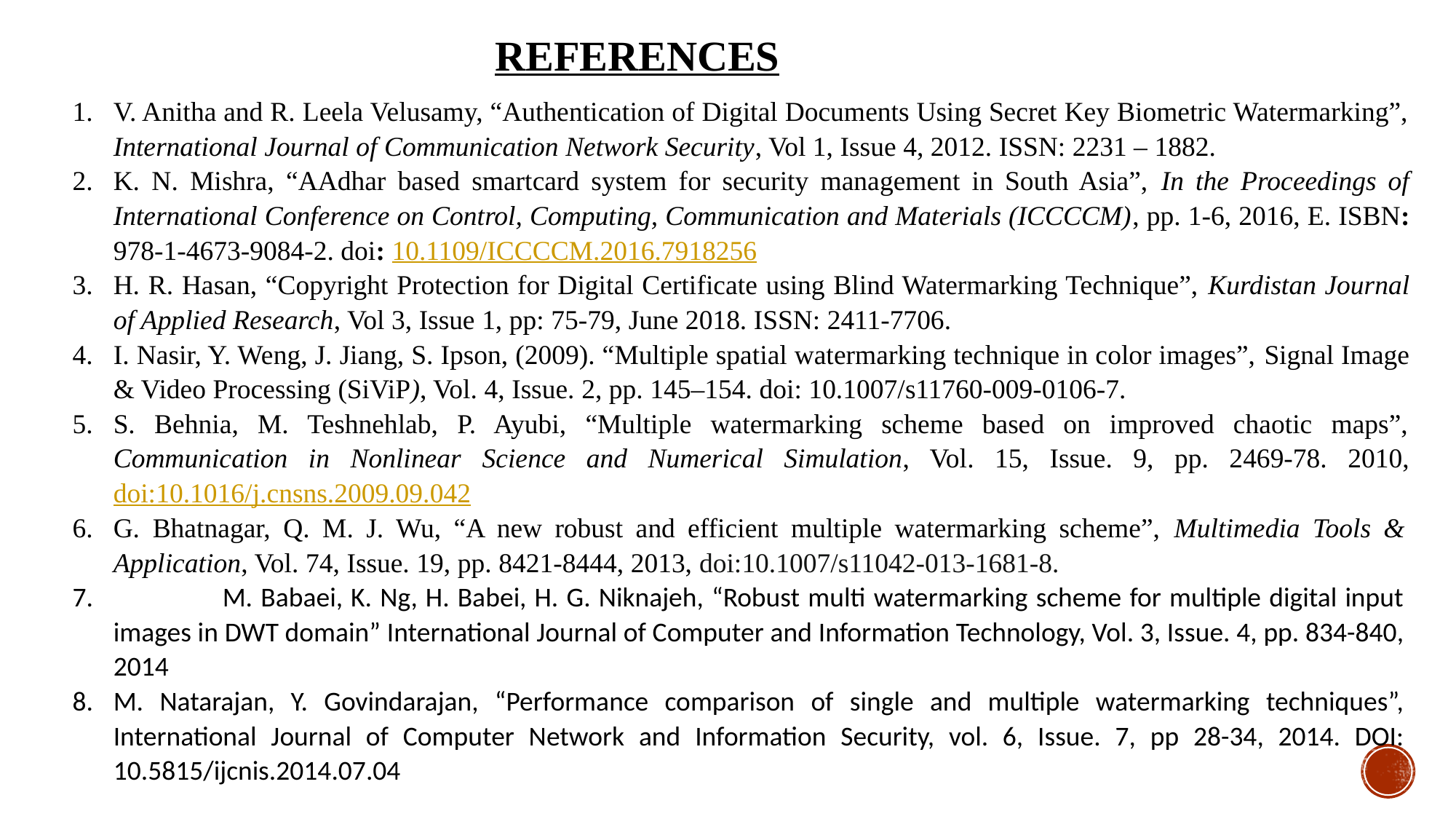

REFERENCES
V. Anitha and R. Leela Velusamy, “Authentication of Digital Documents Using Secret Key Biometric Watermarking”, International Journal of Communication Network Security, Vol 1, Issue 4, 2012. ISSN: 2231 – 1882.
K. N. Mishra, “AAdhar based smartcard system for security management in South Asia”, In the Proceedings of International Conference on Control, Computing, Communication and Materials (ICCCCM), pp. 1-6, 2016, E. ISBN: 978-1-4673-9084-2. doi: 10.1109/ICCCCM.2016.7918256
H. R. Hasan, “Copyright Protection for Digital Certificate using Blind Watermarking Technique”, Kurdistan Journal of Applied Research, Vol 3, Issue 1, pp: 75-79, June 2018. ISSN: 2411-7706.
I. Nasir, Y. Weng, J. Jiang, S. Ipson, (2009). “Multiple spatial watermarking technique in color images”, Signal Image & Video Processing (SiViP), Vol. 4, Issue. 2, pp. 145–154. doi: 10.1007/s11760-009-0106-7.
S. Behnia, M. Teshnehlab, P. Ayubi, “Multiple watermarking scheme based on improved chaotic maps”, Communication in Nonlinear Science and Numerical Simulation, Vol. 15, Issue. 9, pp. 2469-78. 2010, doi:10.1016/j.cnsns.2009.09.042
G. Bhatnagar, Q. M. J. Wu, “A new robust and efficient multiple watermarking scheme”, Multimedia Tools & Application, Vol. 74, Issue. 19, pp. 8421-8444, 2013, doi:10.1007/s11042-013-1681-8.
	M. Babaei, K. Ng, H. Babei, H. G. Niknajeh, “Robust multi watermarking scheme for multiple digital input images in DWT domain” International Journal of Computer and Information Technology, Vol. 3, Issue. 4, pp. 834-840, 2014
M. Natarajan, Y. Govindarajan, “Performance comparison of single and multiple watermarking techniques”, International Journal of Computer Network and Information Security, vol. 6, Issue. 7, pp 28-34, 2014. DOI: 10.5815/ijcnis.2014.07.04